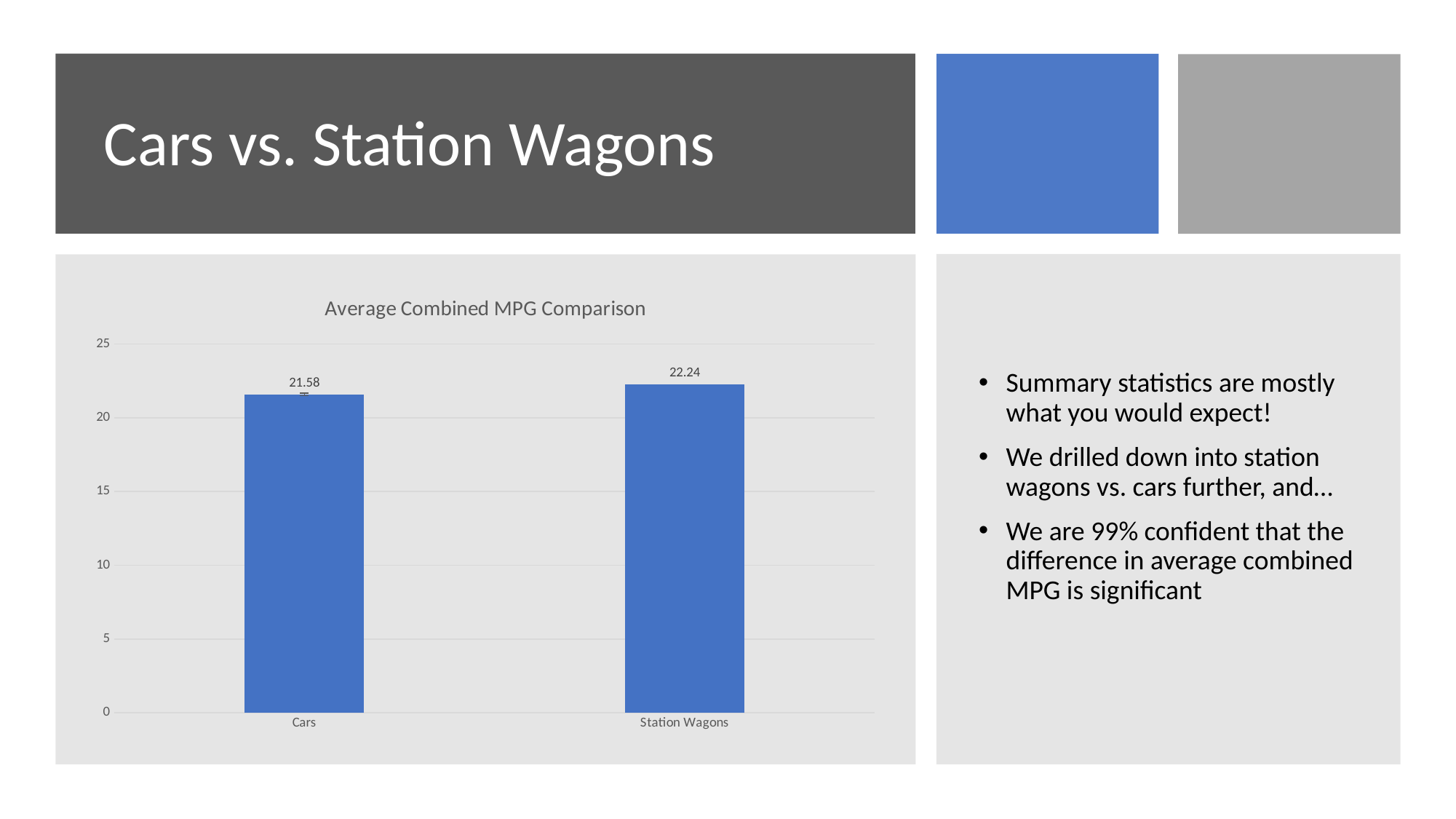

# Cars vs. Station Wagons

### Chart: Average Combined MPG Comparison

| Category |  |
|---|---|
| Cars | 21.578753251173115 |
| Station Wagons | 22.238128646616527 |
Summary statistics are mostly what you would expect!
We drilled down into station wagons vs. cars further, and…
We are 99% confident that the difference in average combined MPG is significant